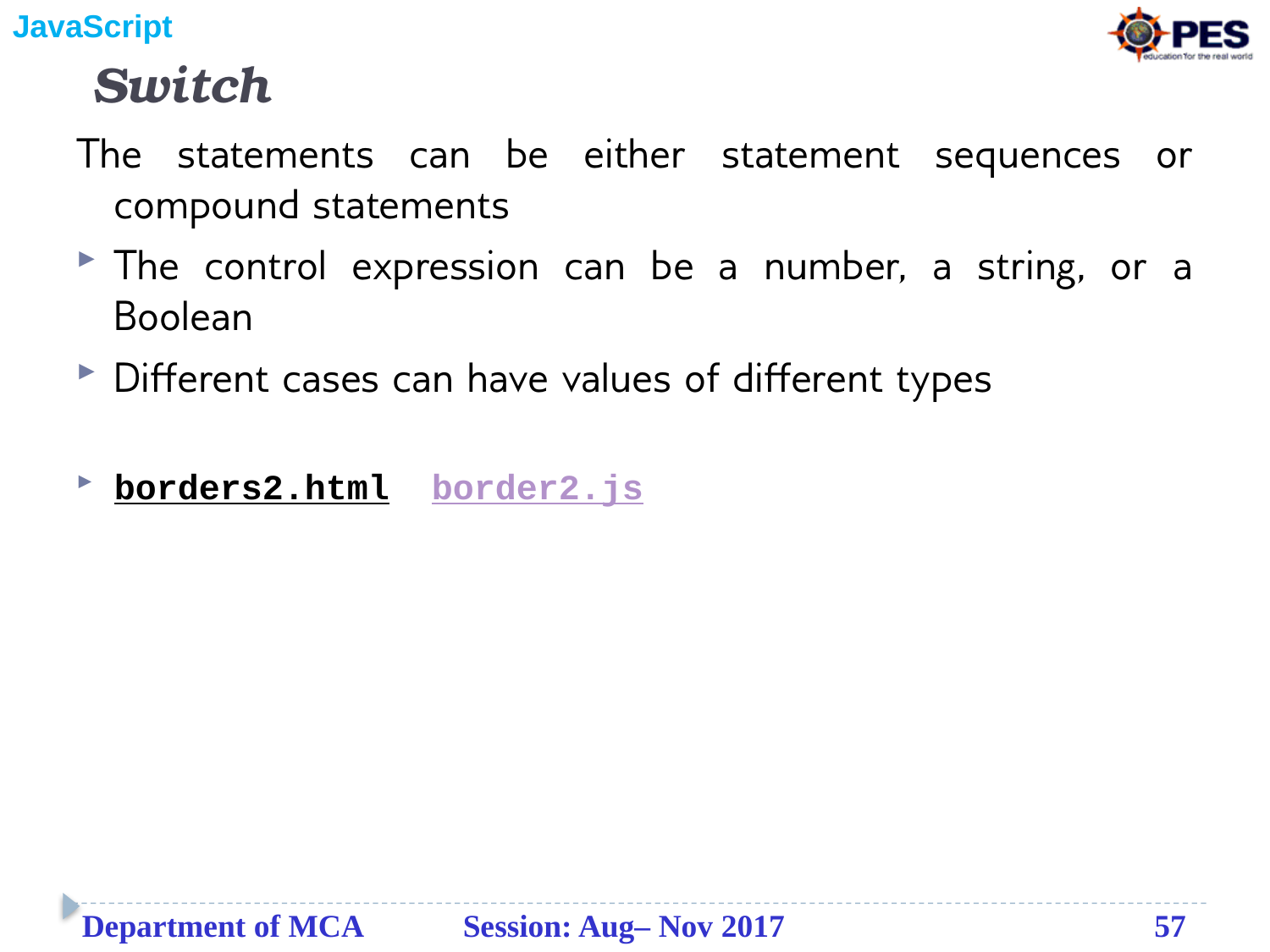

# Switch
The statements can be either statement sequences or compound statements
The control expression can be a number, a string, or a Boolean
Different cases can have values of different types

borders2.html  border2.js